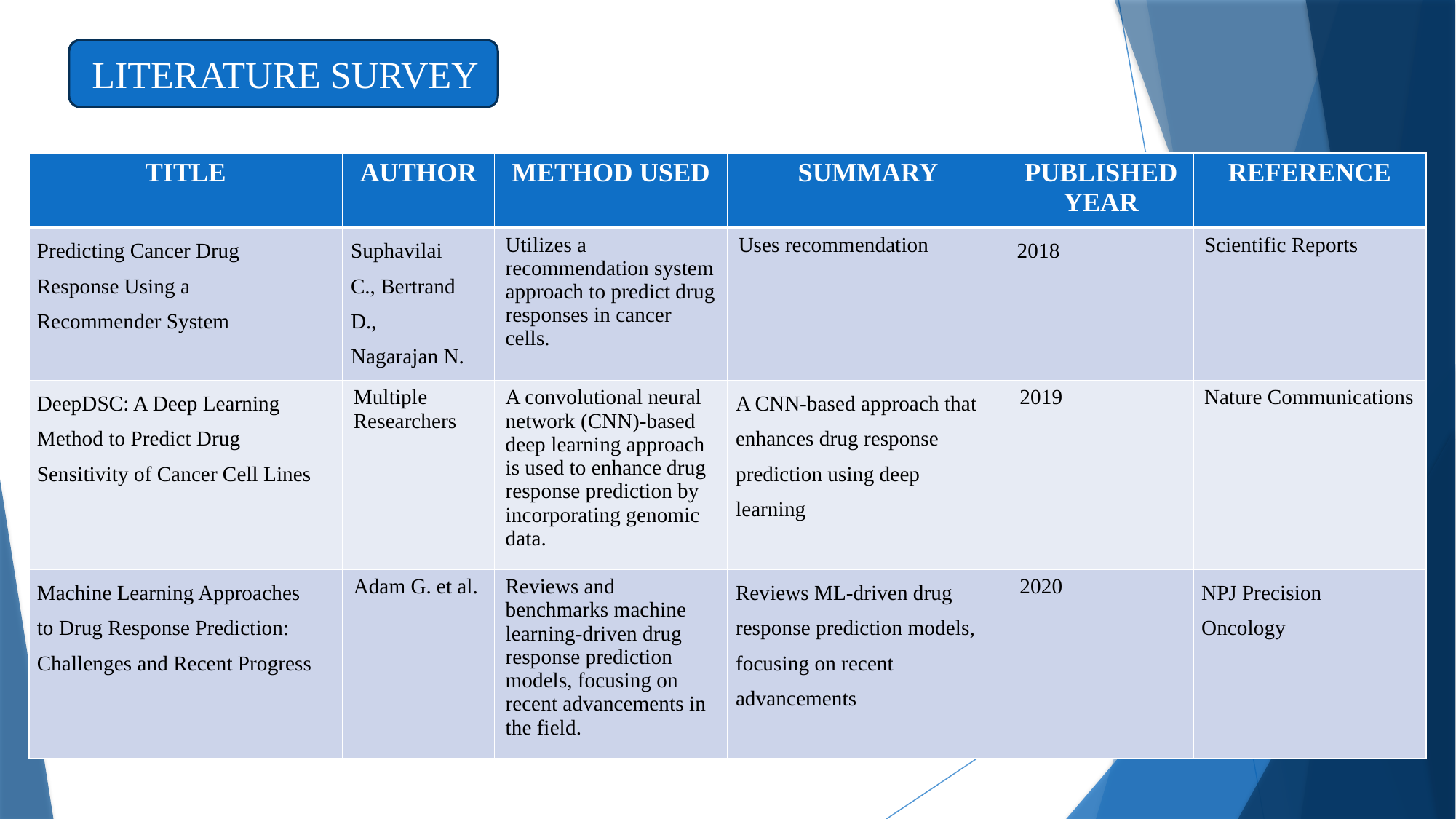

LITERATURE SURVEY
| TITLE | AUTHOR | METHOD USED | SUMMARY | PUBLISHED YEAR | REFERENCE |
| --- | --- | --- | --- | --- | --- |
| Predicting Cancer Drug Response Using a Recommender System | Suphavilai C., Bertrand D., Nagarajan N. | Utilizes a recommendation system approach to predict drug responses in cancer cells. | Uses recommendation | 2018 | Scientific Reports |
| DeepDSC: A Deep Learning Method to Predict Drug Sensitivity of Cancer Cell Lines | Multiple Researchers | A convolutional neural network (CNN)-based deep learning approach is used to enhance drug response prediction by incorporating genomic data. | A CNN-based approach that enhances drug response prediction using deep learning | 2019 | Nature Communications |
| Machine Learning Approaches to Drug Response Prediction: Challenges and Recent Progress | Adam G. et al. | Reviews and benchmarks machine learning-driven drug response prediction models, focusing on recent advancements in the field. | Reviews ML-driven drug response prediction models, focusing on recent advancements | 2020 | NPJ Precision Oncology |